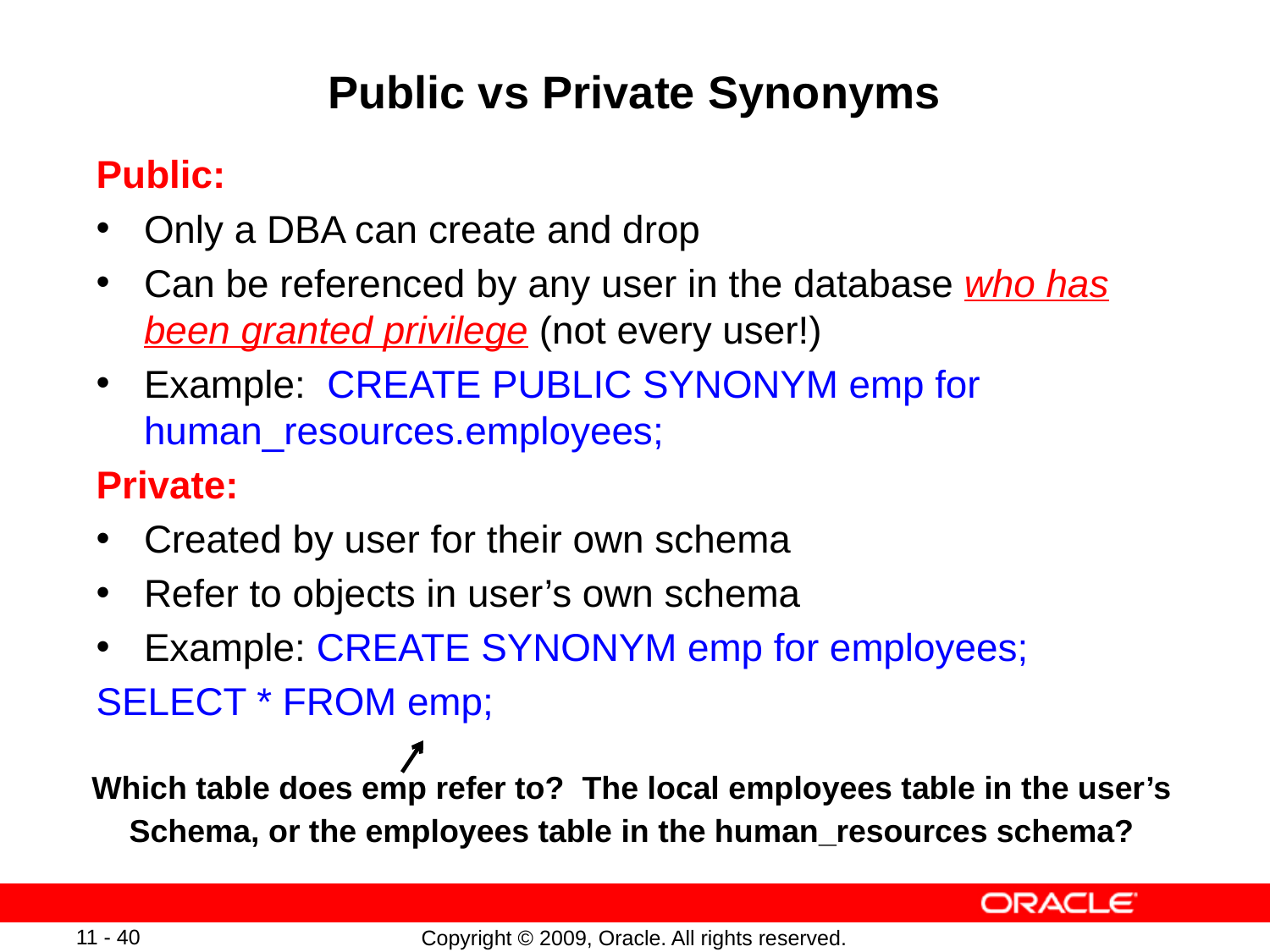

# Public vs Private Synonyms
Public:
Only a DBA can create and drop
Can be referenced by any user in the database who has been granted privilege (not every user!)
Example:  CREATE PUBLIC SYNONYM emp for human_resources.employees;
Private:
Created by user for their own schema
Refer to objects in user’s own schema
Example: CREATE SYNONYM emp for employees;
SELECT * FROM emp;
Which table does emp refer to?  The local employees table in the user’s
Schema, or the employees table in the human_resources schema?